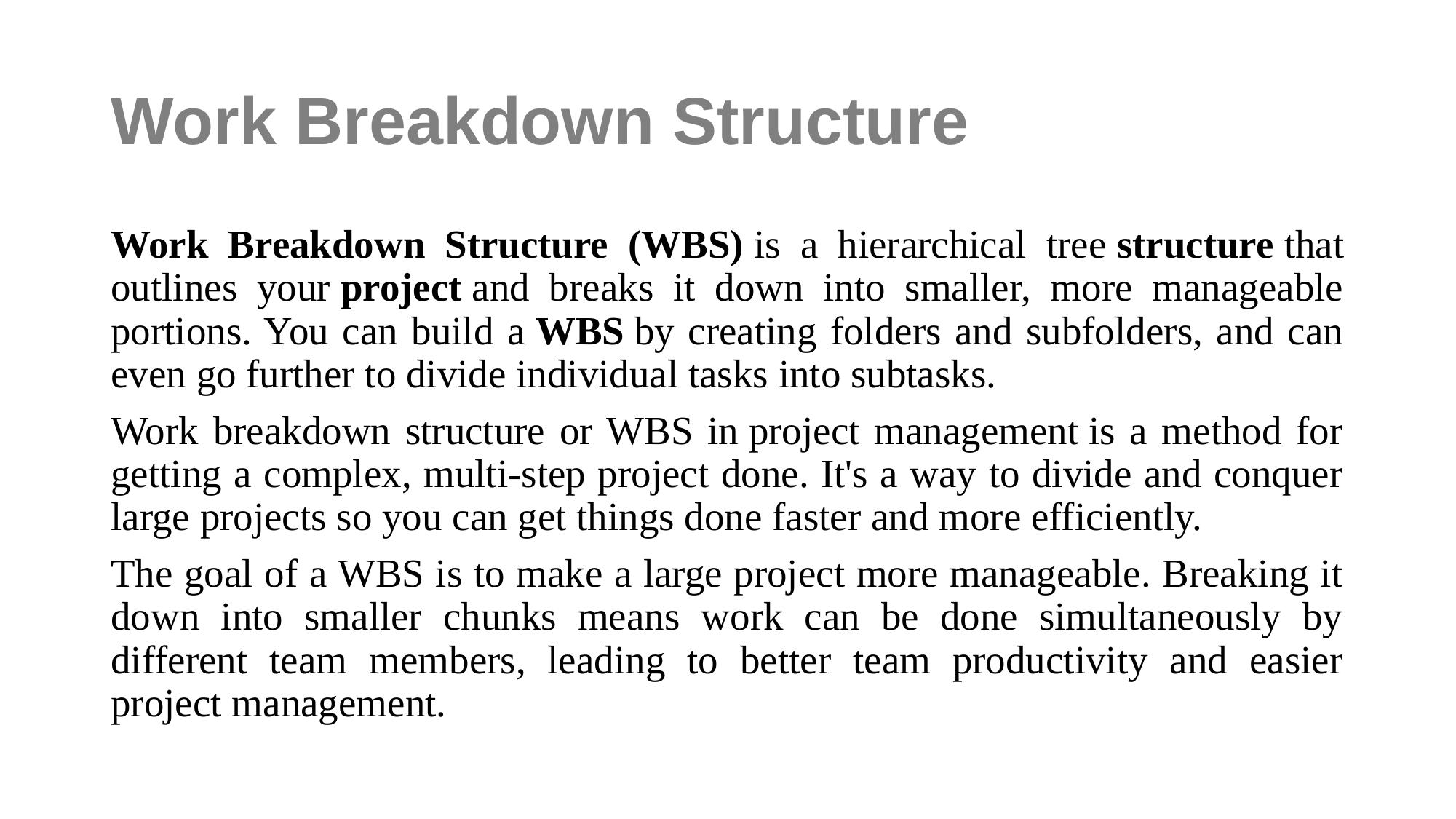

# Work Breakdown Structure
Work Breakdown Structure (WBS) is a hierarchical tree structure that outlines your project and breaks it down into smaller, more manageable portions. You can build a WBS by creating folders and subfolders, and can even go further to divide individual tasks into subtasks.
Work breakdown structure or WBS in project management is a method for getting a complex, multi-step project done. It's a way to divide and conquer large projects so you can get things done faster and more efficiently.
The goal of a WBS is to make a large project more manageable. Breaking it down into smaller chunks means work can be done simultaneously by different team members, leading to better team productivity and easier project management.